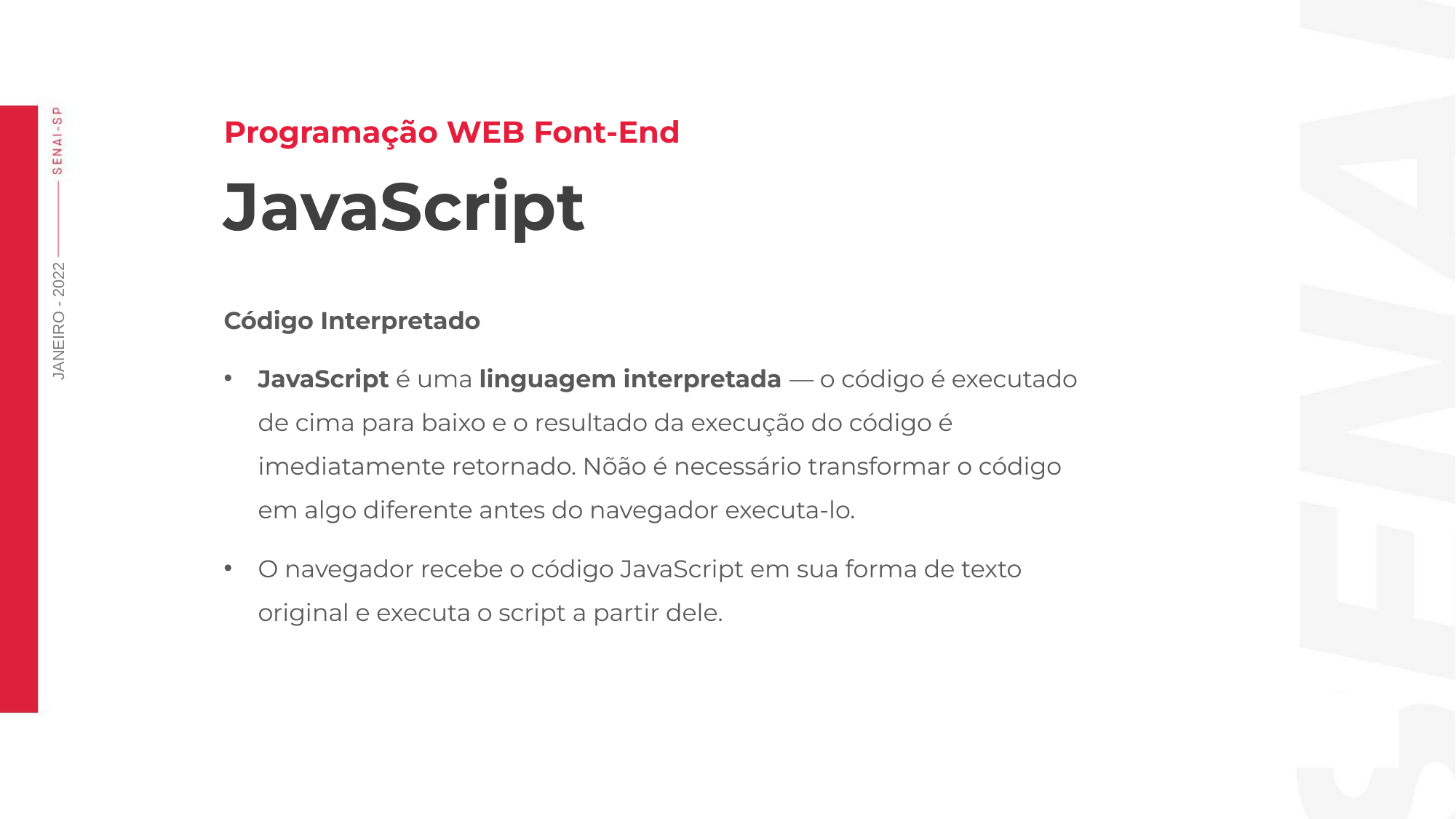

Programação WEB Font-End
JavaScript
Código Interpretado
JavaScript é uma linguagem interpretada — o código é executado de cima para baixo e o resultado da execução do código é imediatamente retornado. Nõão é necessário transformar o código em algo diferente antes do navegador executa-lo.
O navegador recebe o código JavaScript em sua forma de texto original e executa o script a partir dele.
JANEIRO - 2022